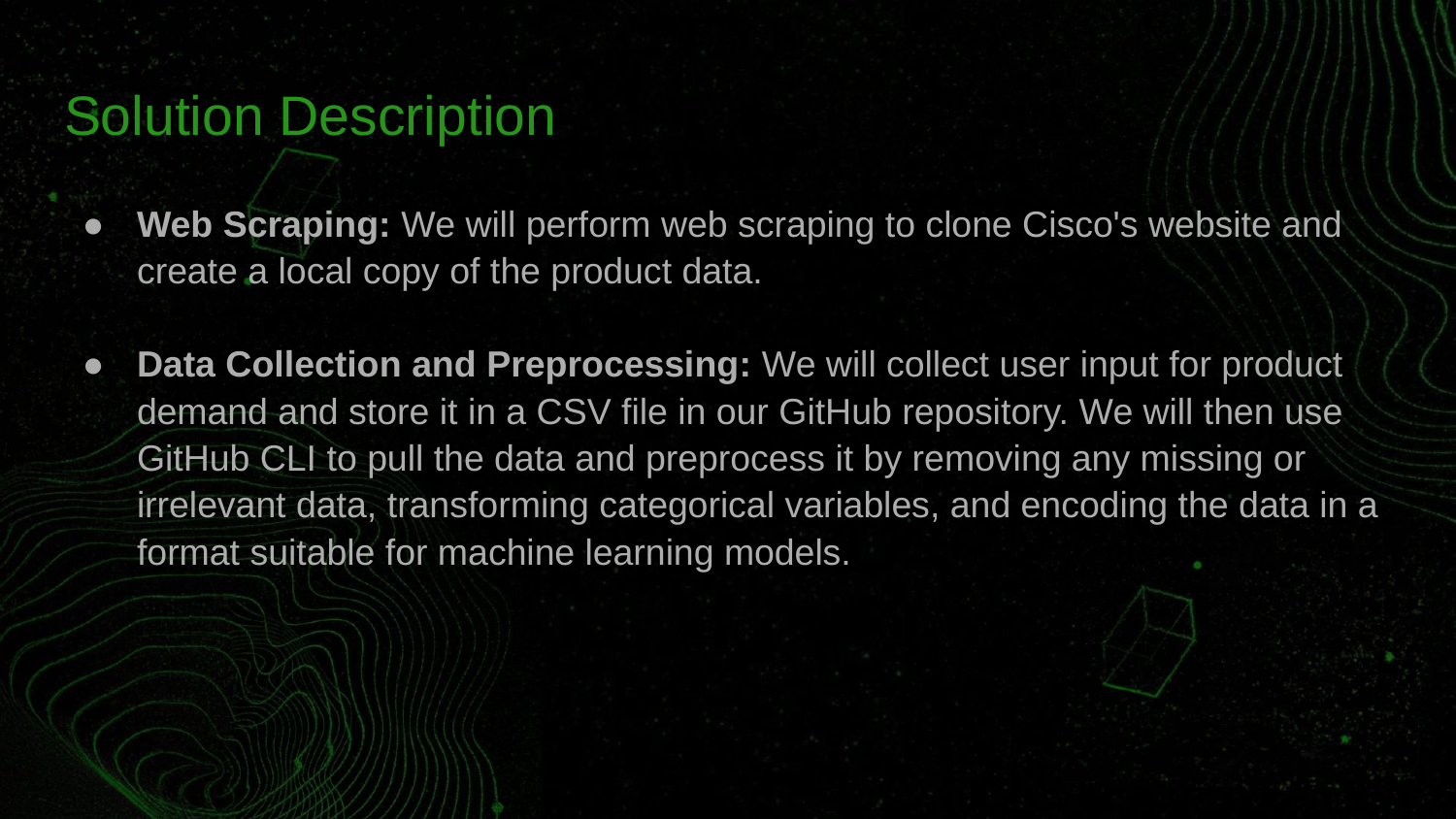

# Solution Description
Web Scraping: We will perform web scraping to clone Cisco's website and create a local copy of the product data.

Data Collection and Preprocessing: We will collect user input for product demand and store it in a CSV file in our GitHub repository. We will then use GitHub CLI to pull the data and preprocess it by removing any missing or irrelevant data, transforming categorical variables, and encoding the data in a format suitable for machine learning models.